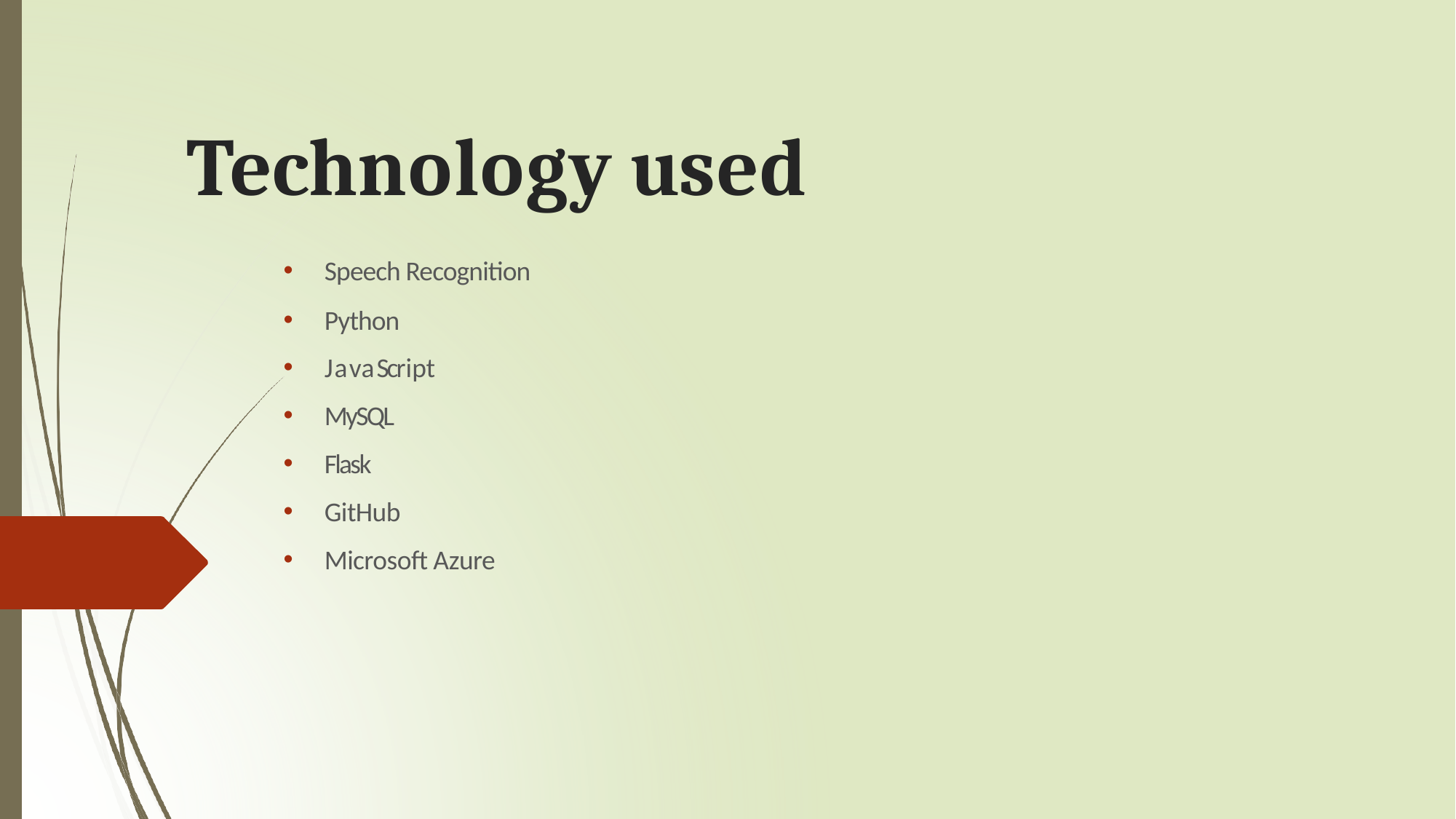

# Technology used
Speech Recognition
Python
JavaScript
MySQL
Flask
GitHub
Microsoft Azure